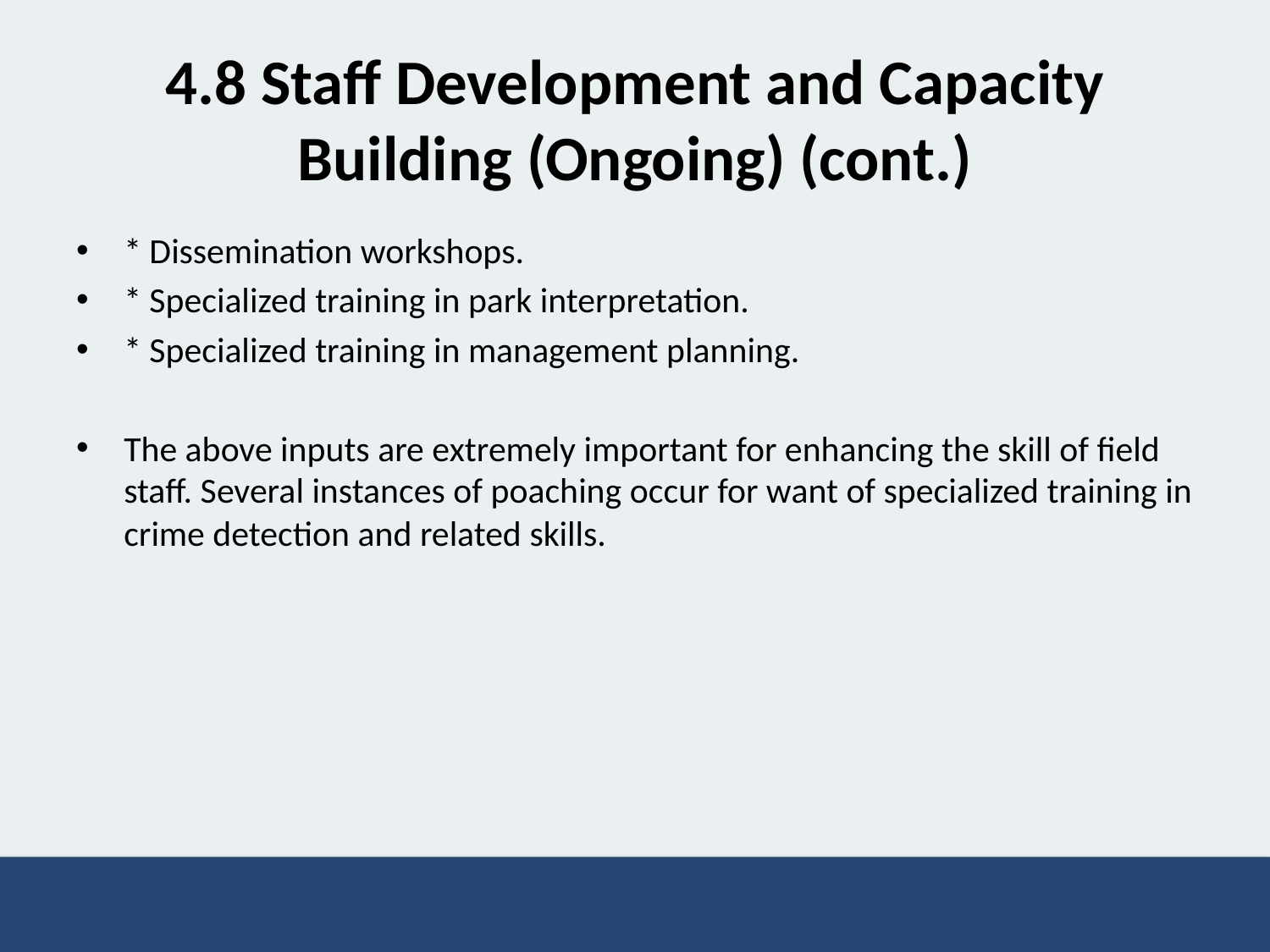

# 4.8 Staff Development and Capacity Building (Ongoing) (cont.)
* Dissemination workshops.
* Specialized training in park interpretation.
* Specialized training in management planning.

The above inputs are extremely important for enhancing the skill of field staff. Several instances of poaching occur for want of specialized training in crime detection and related skills.